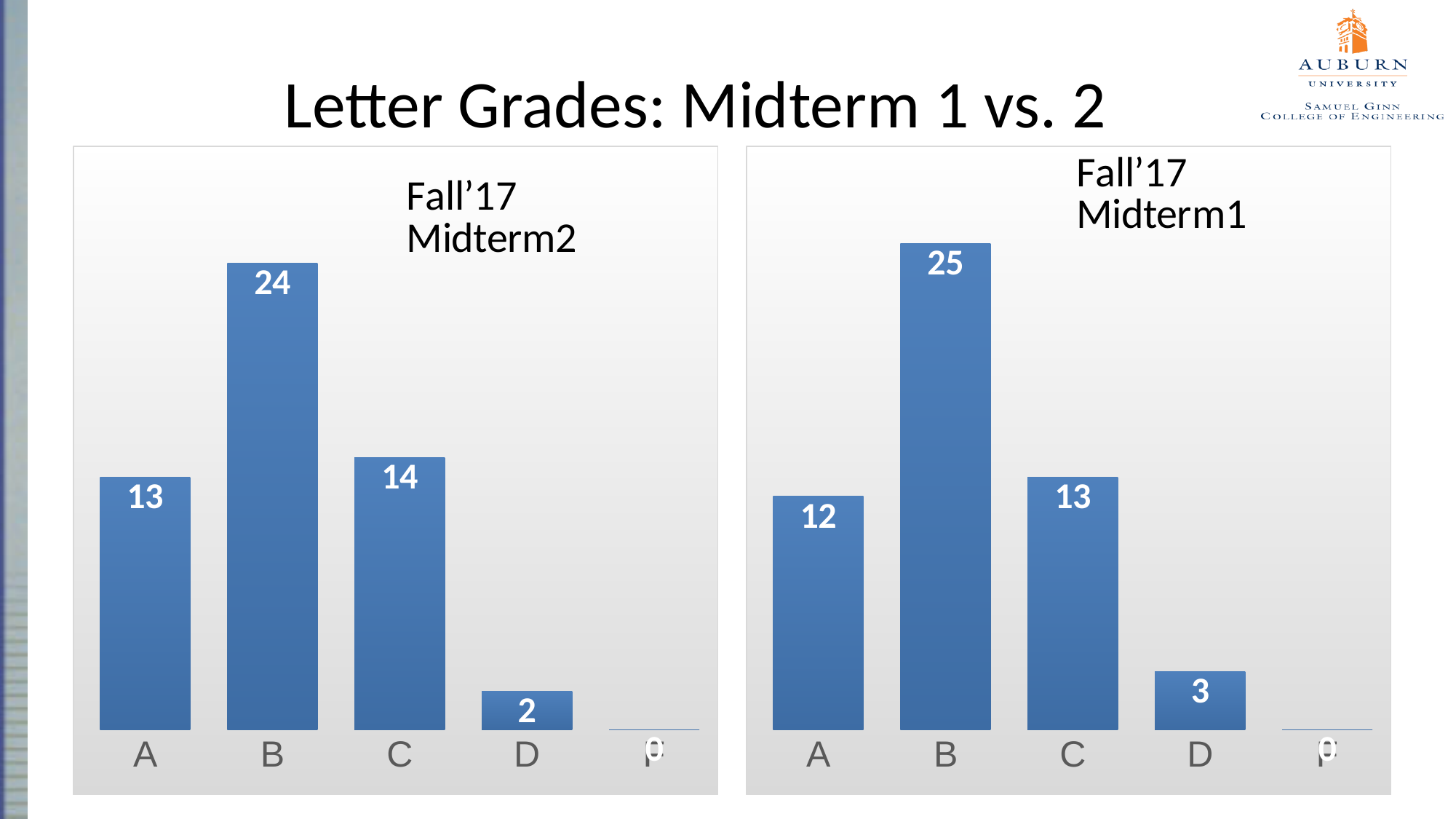

# Letter Grades: Midterm 1 vs. 2

### Chart

| Category | Number of Students |
|---|---|
| A | 12.0 |
| B | 25.0 |
| C | 13.0 |
| D | 3.0 |
| F | 0.0 |

### Chart

| Category | Number of Students |
|---|---|
| A | 13.0 |
| B | 24.0 |
| C | 14.0 |
| D | 2.0 |
| F | 0.0 |